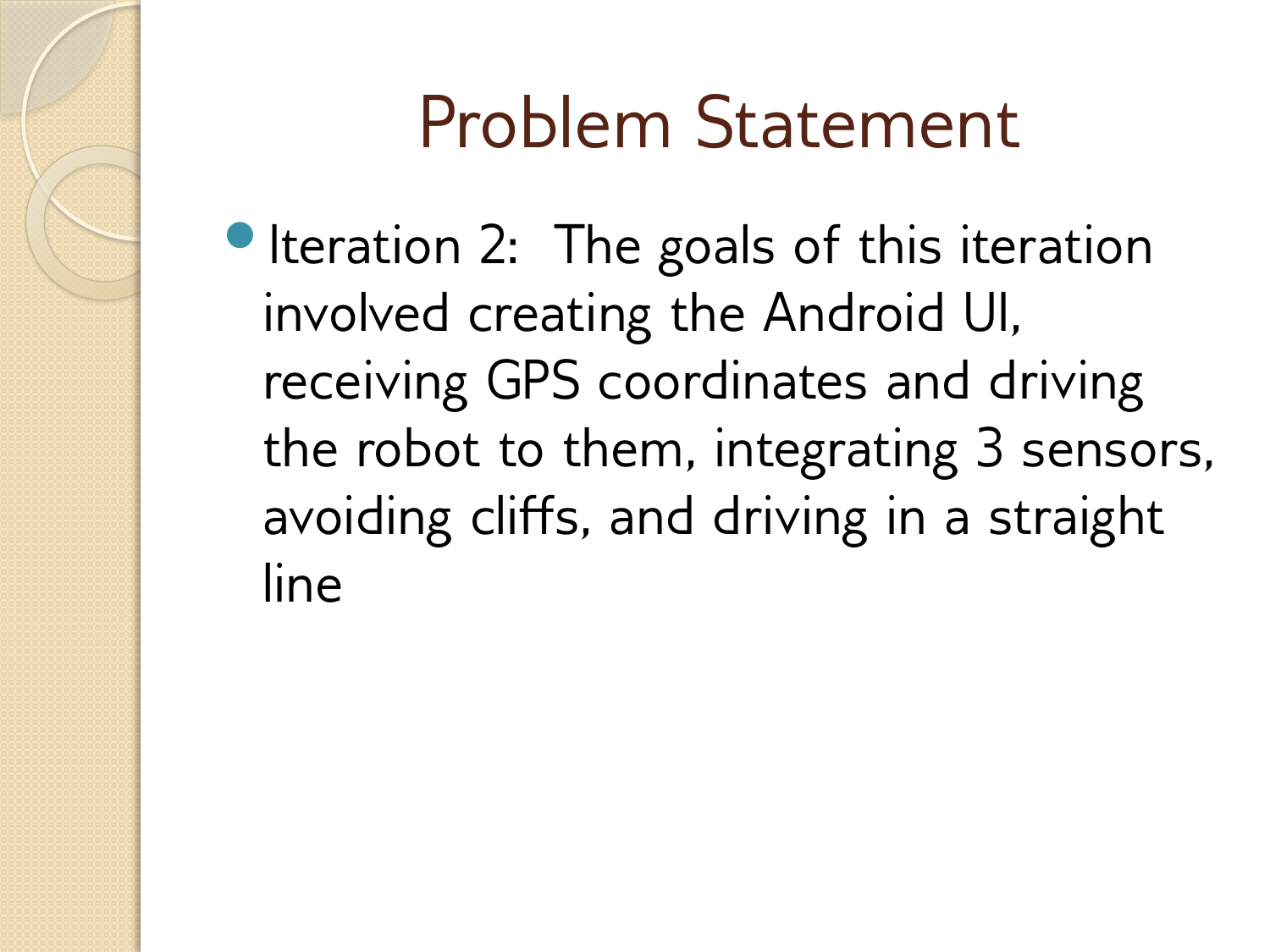

# Problem Statement
Iteration 2:  The goals of this iteration involved creating the Android UI, receiving GPS coordinates and driving the robot to them, integrating 3 sensors, avoiding cliffs, and driving in a straight line